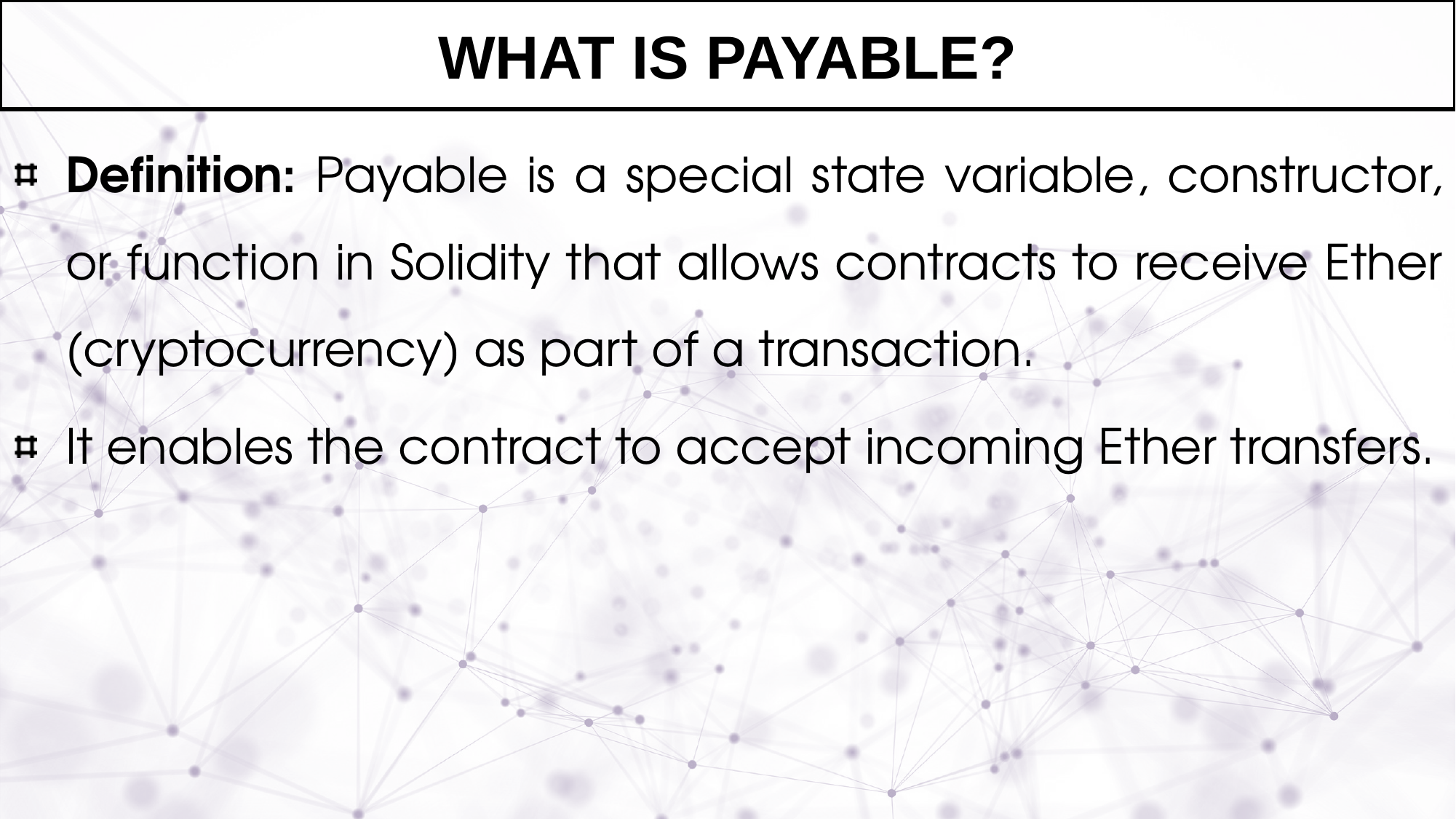

# What is Payable?
Definition: Payable is a special state variable, constructor, or function in Solidity that allows contracts to receive Ether (cryptocurrency) as part of a transaction.
It enables the contract to accept incoming Ether transfers.